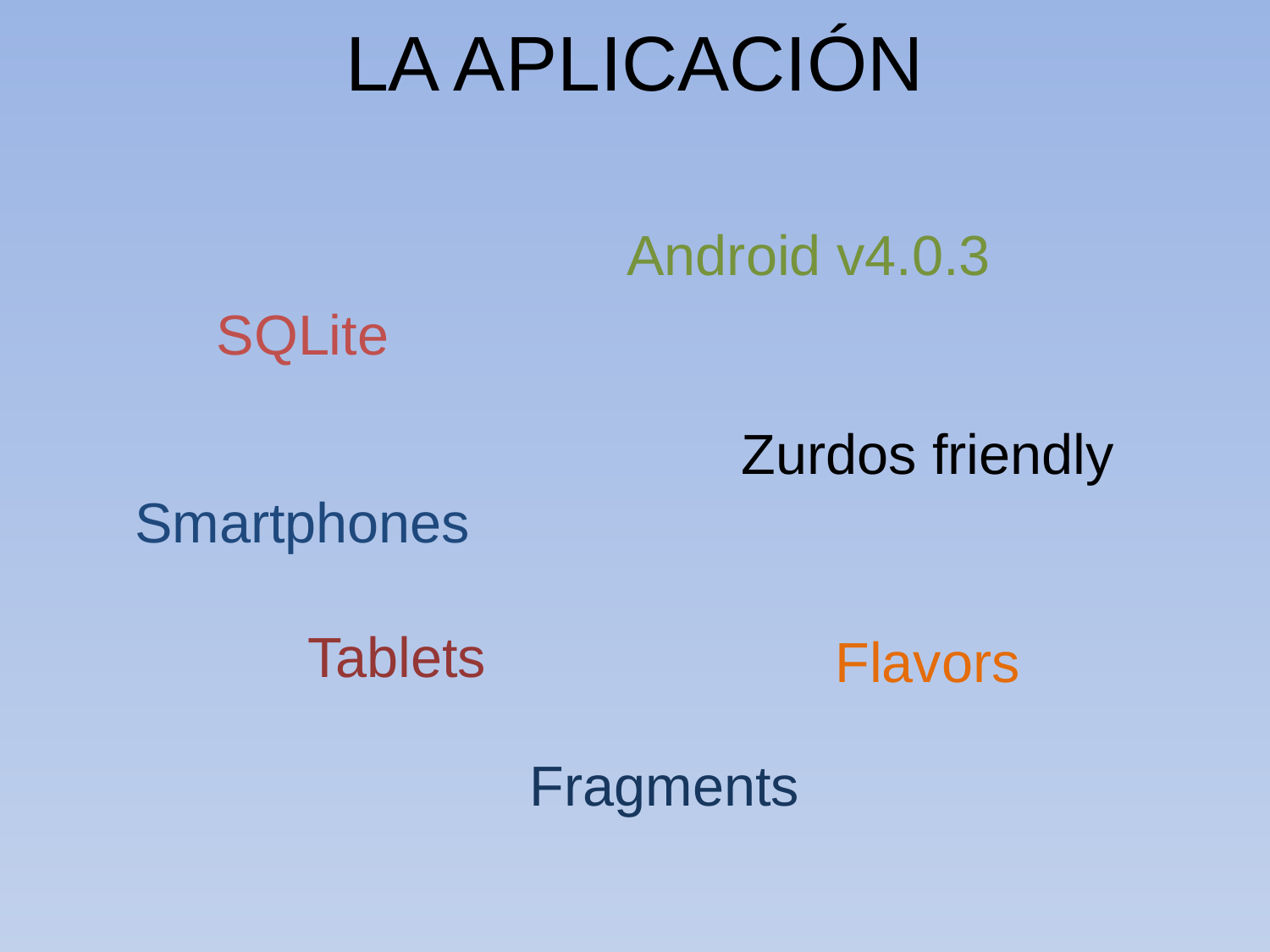

LA APLICACIÓN
Android v4.0.3
SQLite
Zurdos friendly
Smartphones
Flavors
Tablets
Fragments